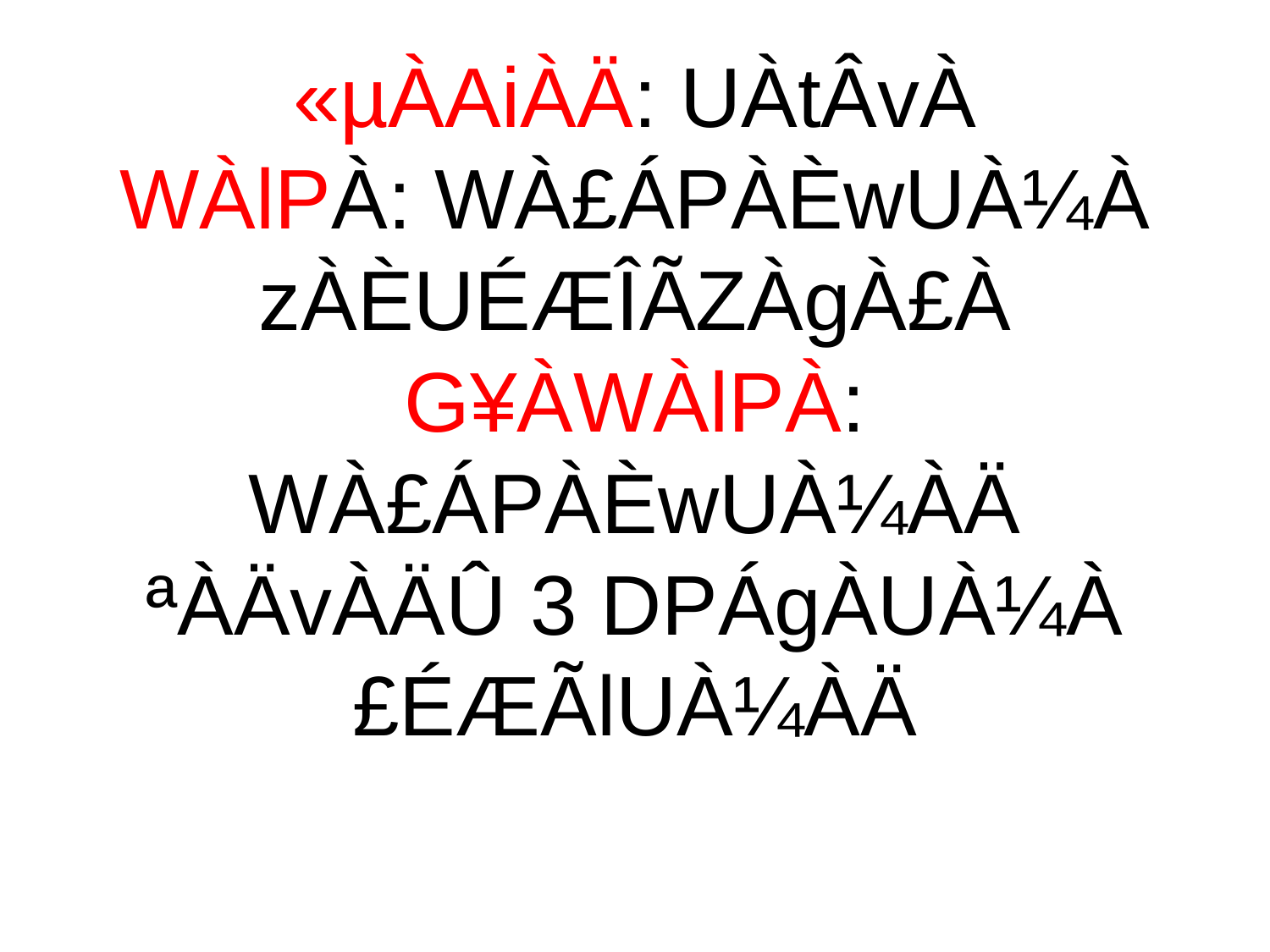

# «µÀAiÀÄ: UÀtÂvÀ WÀlPÀ: WÀ£ÁPÀÈwUÀ¼À zÀÈUÉÆÎÃZÀgÀ£À G¥ÀWÀlPÀ: WÀ£ÁPÀÈwUÀ¼ÀÄ ªÀÄvÀÄÛ 3 DPÁgÀUÀ¼À £ÉÆÃlUÀ¼ÀÄ